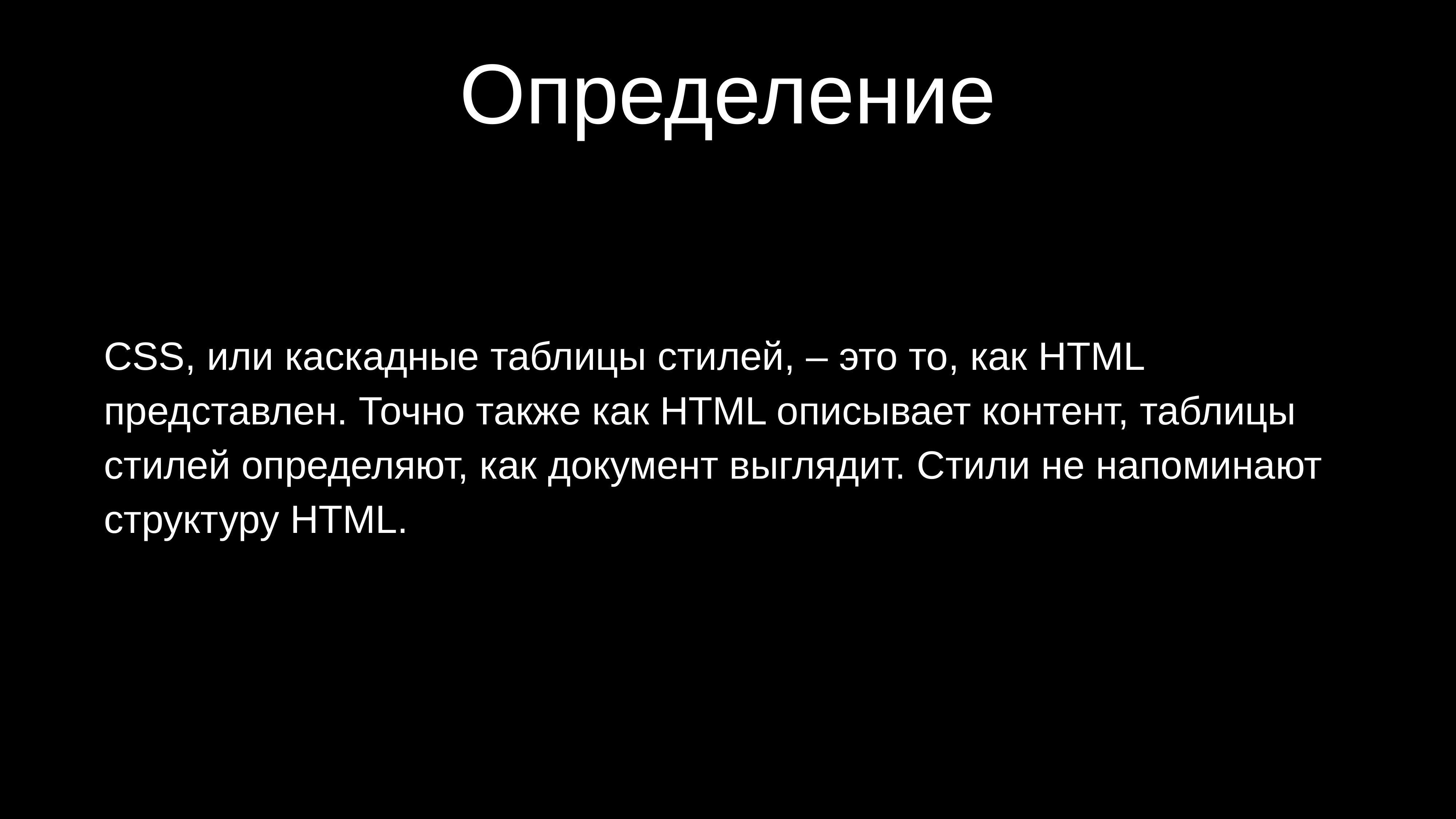

# Определение
CSS, или каскадные таблицы стилей, – это то, как HTML представлен. Точно также как HTML описывает контент, таблицы стилей определяют, как документ выглядит. Стили не напоминают структуру HTML.